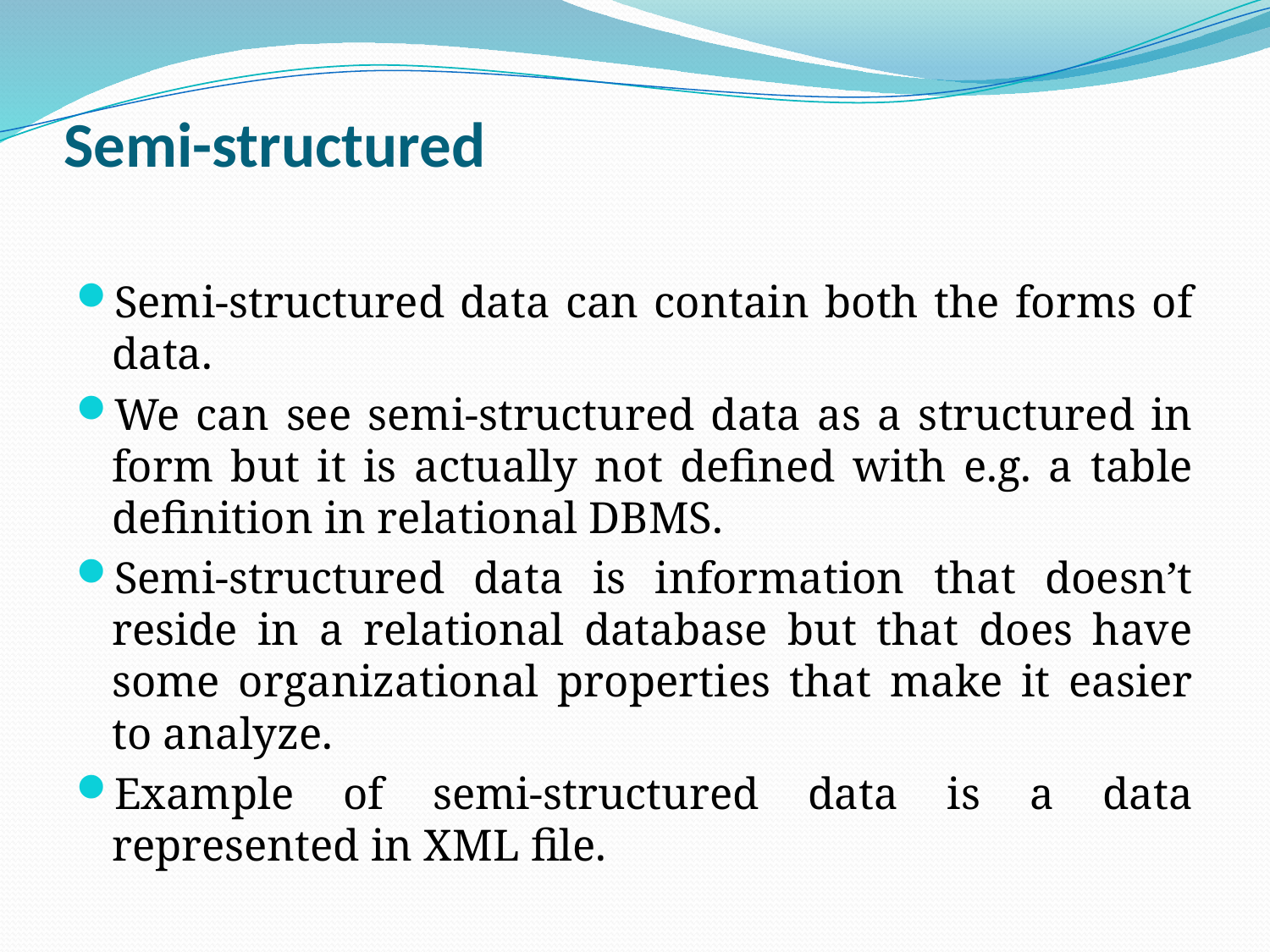

# Semi-structured
Semi-structured data can contain both the forms of data.
We can see semi-structured data as a structured in form but it is actually not defined with e.g. a table definition in relational DBMS.
Semi-structured data is information that doesn’t reside in a relational database but that does have some organizational properties that make it easier to analyze.
Example of semi-structured data is a data represented in XML file.